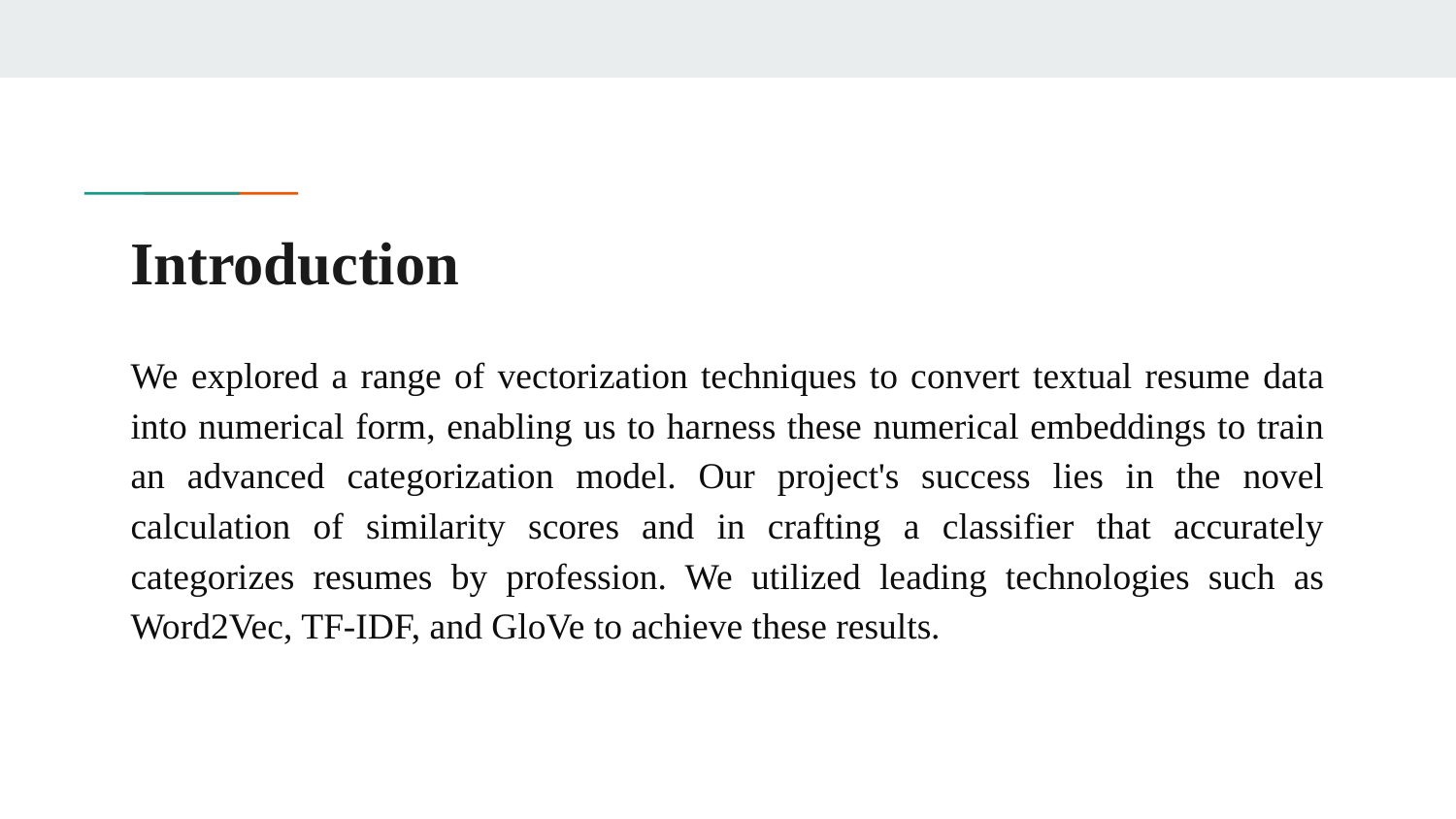

# Introduction
We explored a range of vectorization techniques to convert textual resume data into numerical form, enabling us to harness these numerical embeddings to train an advanced categorization model. Our project's success lies in the novel calculation of similarity scores and in crafting a classifier that accurately categorizes resumes by profession. We utilized leading technologies such as Word2Vec, TF-IDF, and GloVe to achieve these results.